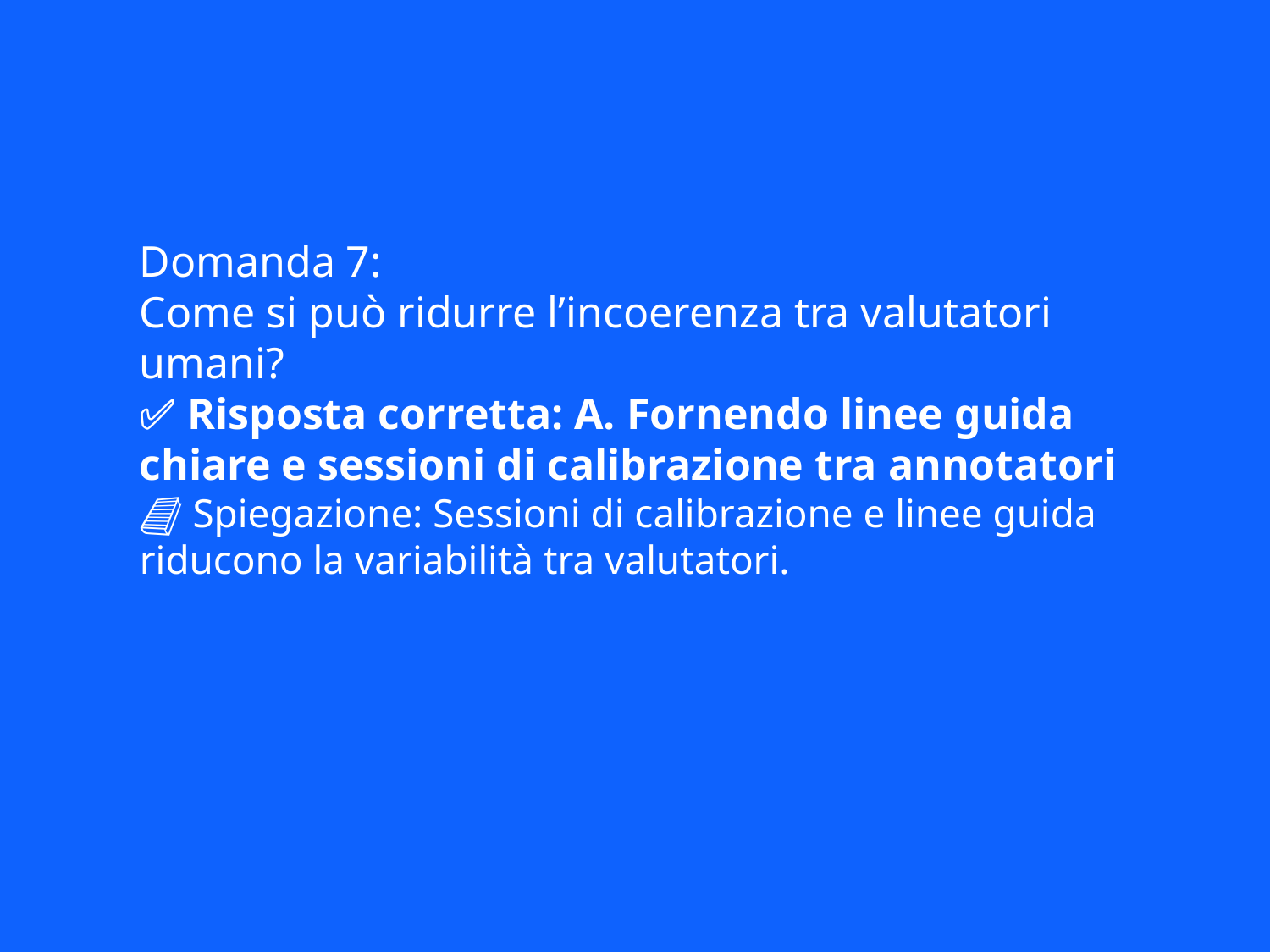

Domanda 7:
Come si può ridurre l’incoerenza tra valutatori umani?
✅ Risposta corretta: A. Fornendo linee guida chiare e sessioni di calibrazione tra annotatori
📘 Spiegazione: Sessioni di calibrazione e linee guida riducono la variabilità tra valutatori.